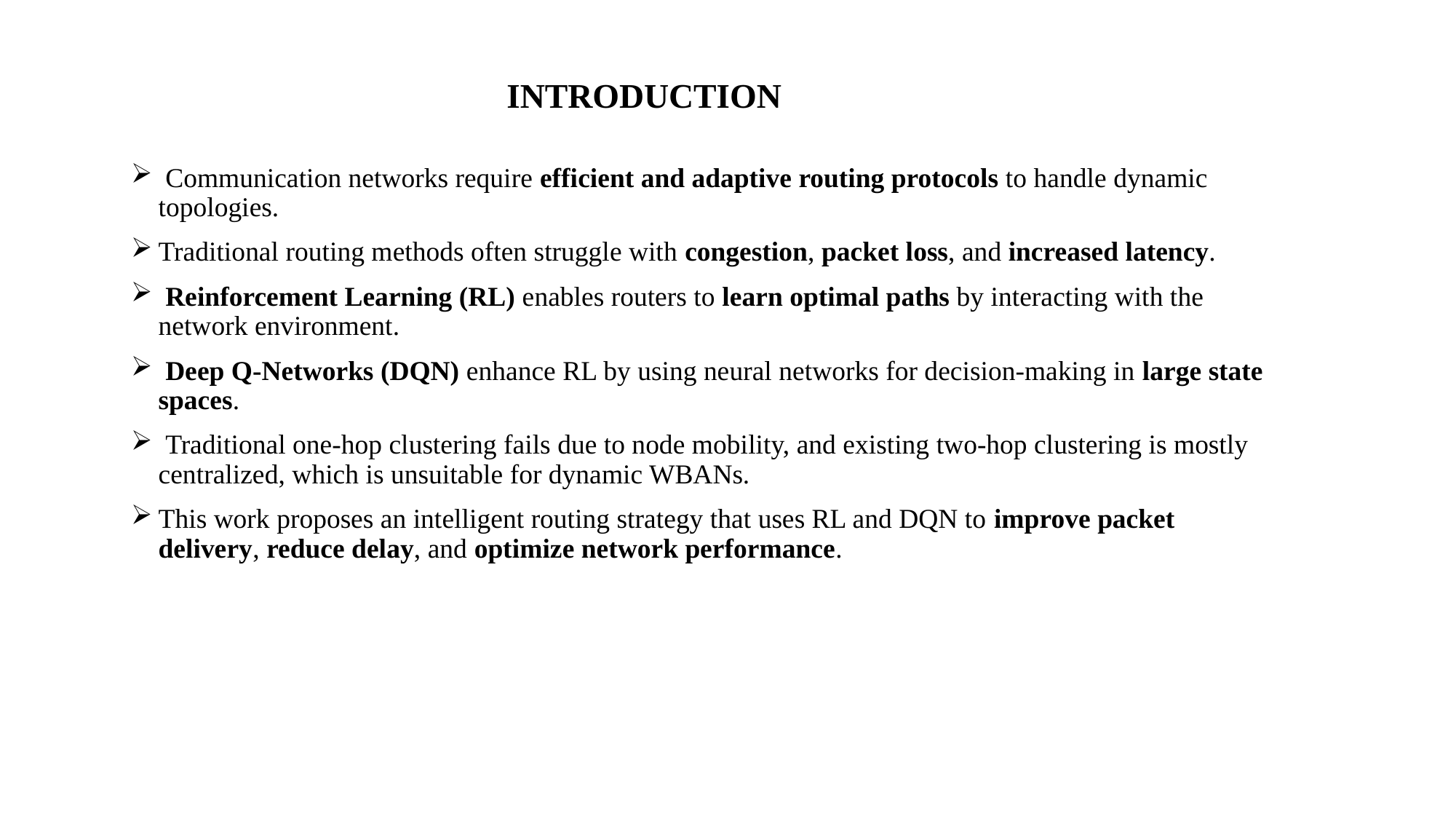

# INTRODUCTION
 Communication networks require efficient and adaptive routing protocols to handle dynamic topologies.
Traditional routing methods often struggle with congestion, packet loss, and increased latency.
 Reinforcement Learning (RL) enables routers to learn optimal paths by interacting with the network environment.
 Deep Q-Networks (DQN) enhance RL by using neural networks for decision-making in large state spaces.
 Traditional one-hop clustering fails due to node mobility, and existing two-hop clustering is mostly centralized, which is unsuitable for dynamic WBANs.
This work proposes an intelligent routing strategy that uses RL and DQN to improve packet delivery, reduce delay, and optimize network performance.